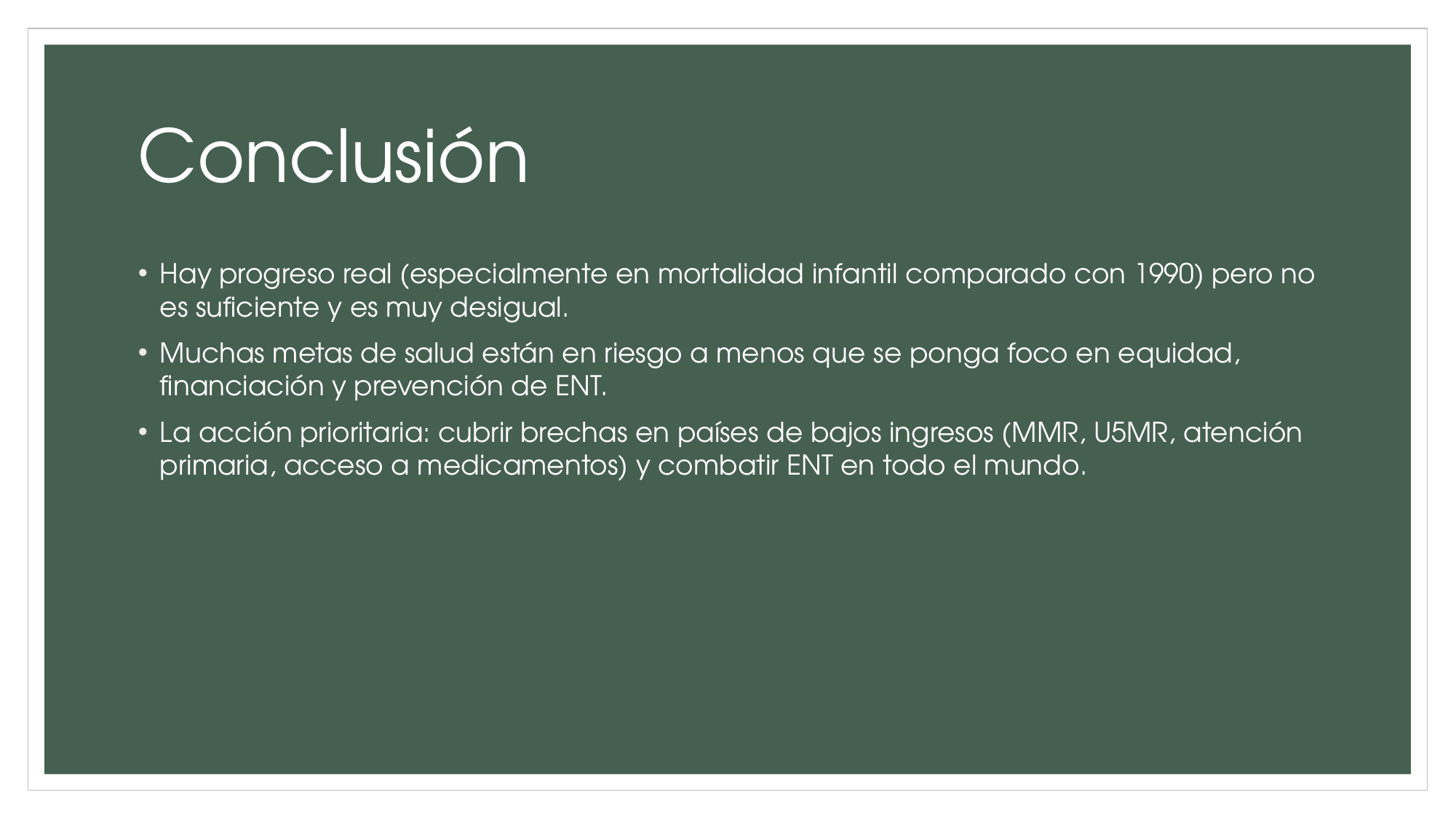

# Conclusión
Hay progreso real (especialmente en mortalidad infantil comparado con 1990) pero no es suficiente y es muy desigual.
Muchas metas de salud están en riesgo a menos que se ponga foco en equidad, financiación y prevención de ENT.
La acción prioritaria: cubrir brechas en países de bajos ingresos (MMR, U5MR, atención primaria, acceso a medicamentos) y combatir ENT en todo el mundo.